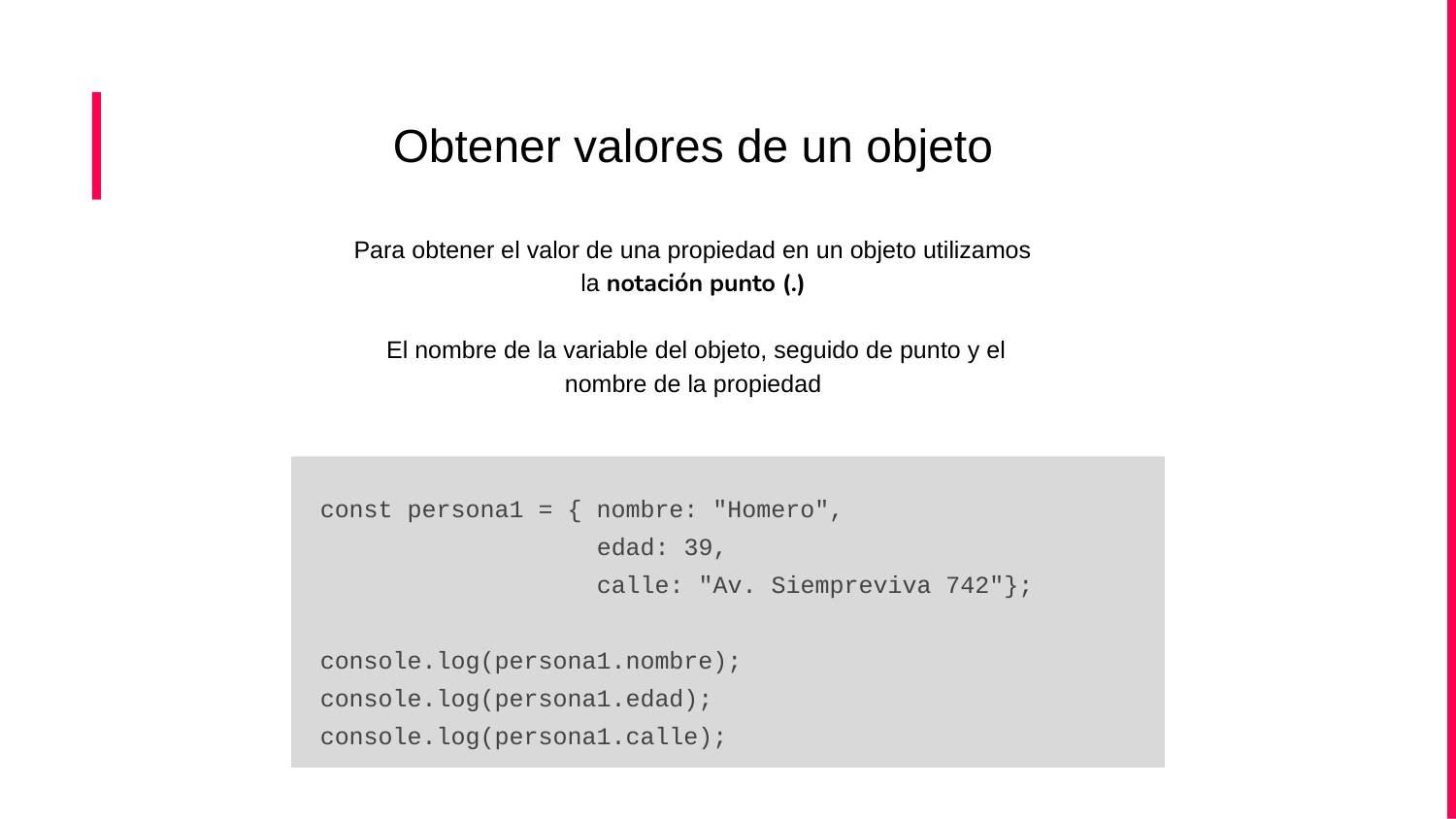

Obtener valores de un objeto

Para obtener el valor de una propiedad en un objeto utilizamos la notación punto (.)

 El nombre de la variable del objeto, seguido de punto y el nombre de la propiedad
const persona1 = { nombre: "Homero",
                   edad: 39,
                   calle: "Av. Siempreviva 742"};

console.log(persona1.nombre);
console.log(persona1.edad);
console.log(persona1.calle);